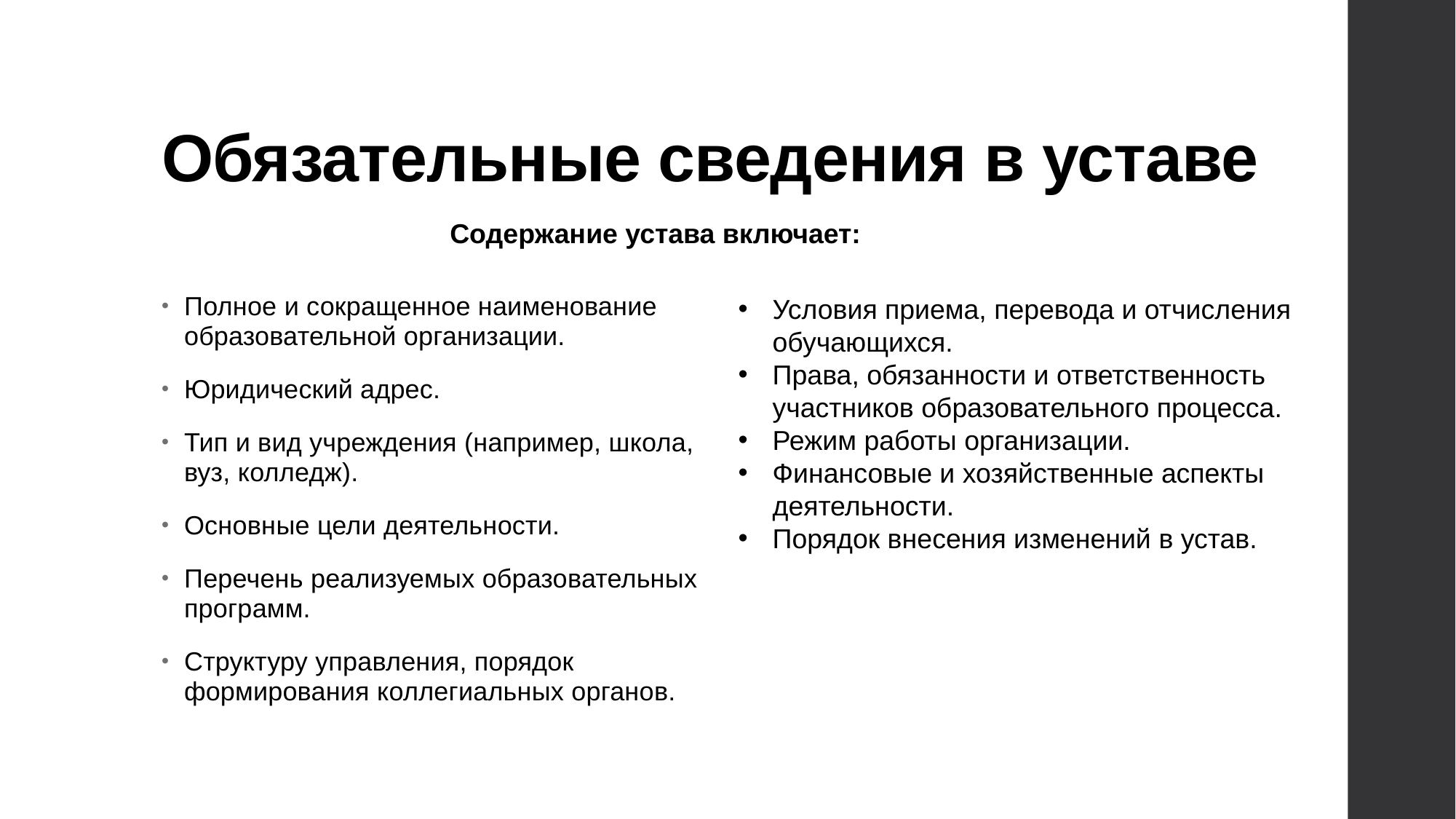

# Обязательные сведения в уставе
Содержание устава включает:
Полное и сокращенное наименование образовательной организации.
Юридический адрес.
Тип и вид учреждения (например, школа, вуз, колледж).
Основные цели деятельности.
Перечень реализуемых образовательных программ.
Структуру управления, порядок формирования коллегиальных органов.
Условия приема, перевода и отчисления обучающихся.
Права, обязанности и ответственность участников образовательного процесса.
Режим работы организации.
Финансовые и хозяйственные аспекты деятельности.
Порядок внесения изменений в устав.